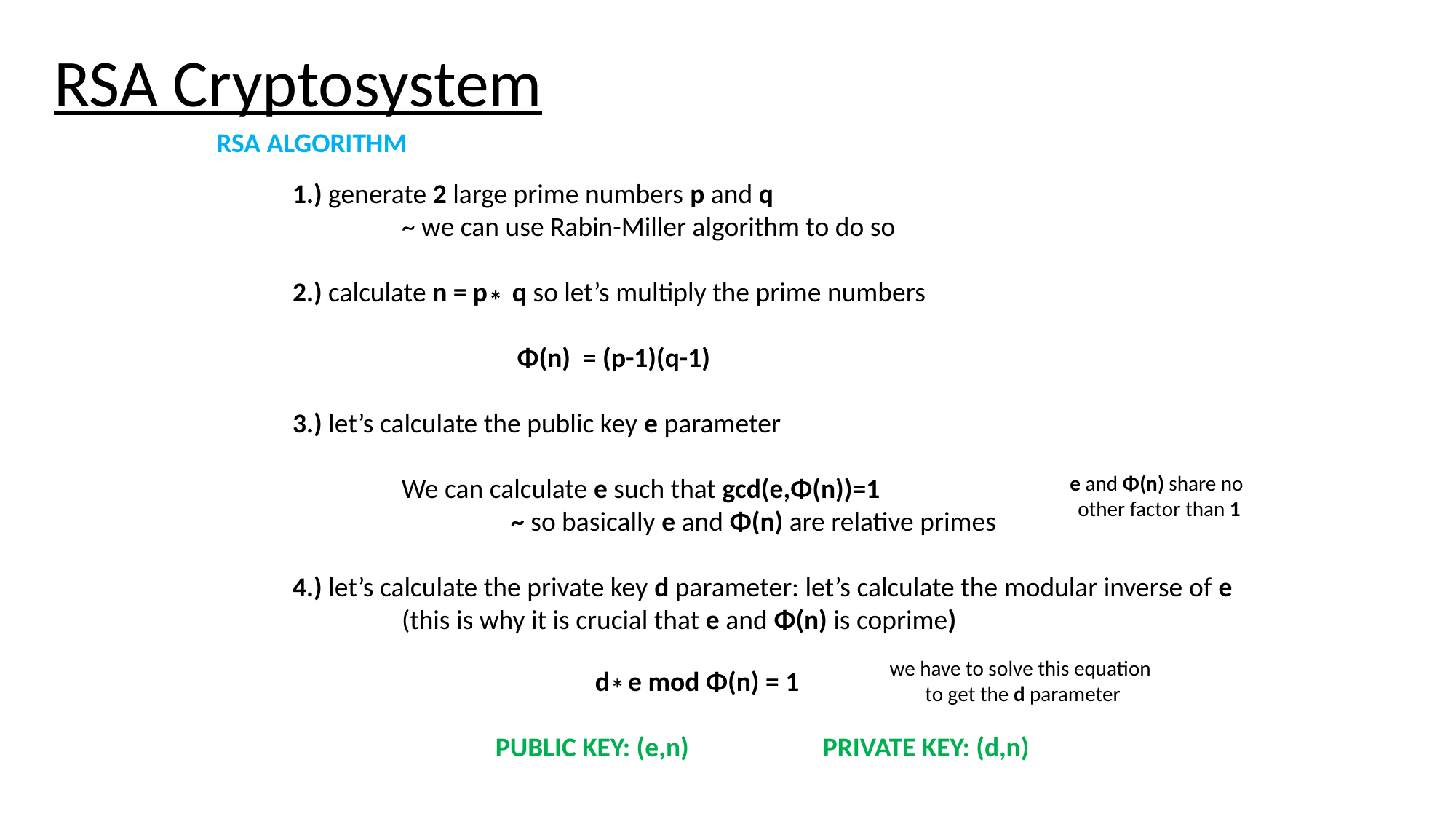

# RSA Cryptosystem
RSA ALGORITHM
1.) generate 2 large prime numbers p and q
	~ we can use Rabin-Miller algorithm to do so

2.) calculate n = p    q so let’s multiply the prime numbers

		 Φ(n)  = (p-1)(q-1)

3.) let’s calculate the public key e parameter

	We can calculate e such that gcd(e,Φ(n))=1
		~ so basically e and Φ(n) are relative primes

4.) let’s calculate the private key d parameter: let’s calculate the modular inverse of e
	(this is why it is crucial that e and Φ(n) is coprime)

*
e and Φ(n) share no
other factor than 1
we have to solve this equation
to get the d parameter
d   e mod Φ(n) = 1
*
PUBLIC KEY: (e,n) 		PRIVATE KEY: (d,n)